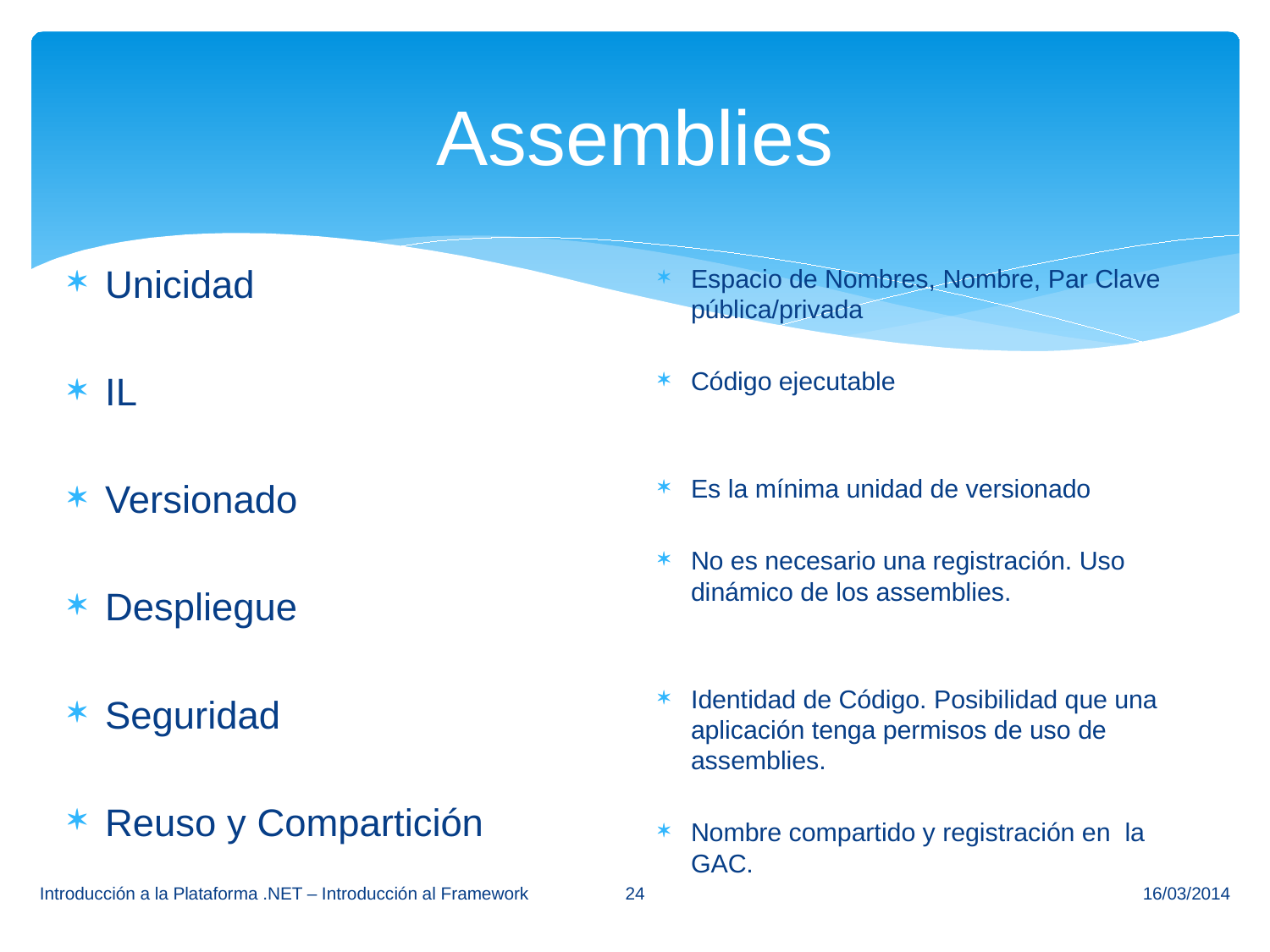

# Assemblies
Unicidad

IL

Versionado

Despliegue

Seguridad

Reuso y Compartición
Espacio de Nombres, Nombre, Par Clave pública/privada

Código ejecutable

Es la mínima unidad de versionado

No es necesario una registración. Uso dinámico de los assemblies.

Identidad de Código. Posibilidad que una aplicación tenga permisos de uso de assemblies.

Nombre compartido y registración en  la GAC.
24
Introducción a la Plataforma .NET – Introducción al Framework
16/03/2014